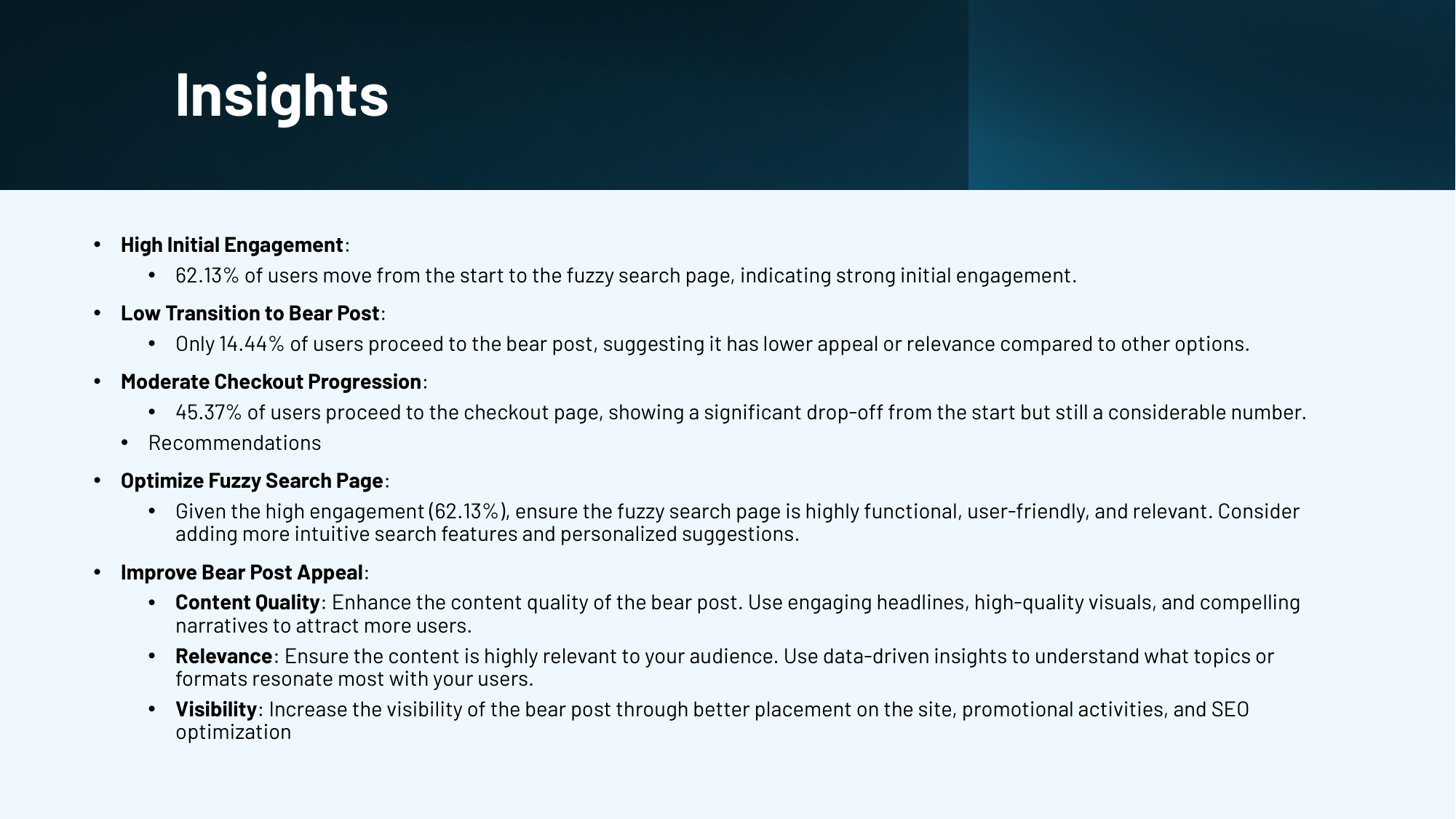

Insights
High Initial Engagement:
62.13% of users move from the start to the fuzzy search page, indicating strong initial engagement.
Low Transition to Bear Post:
Only 14.44% of users proceed to the bear post, suggesting it has lower appeal or relevance compared to other options.
Moderate Checkout Progression:
45.37% of users proceed to the checkout page, showing a significant drop-off from the start but still a considerable number.
Recommendations
Optimize Fuzzy Search Page:
Given the high engagement (62.13%), ensure the fuzzy search page is highly functional, user-friendly, and relevant. Consider adding more intuitive search features and personalized suggestions.
Improve Bear Post Appeal:
Content Quality: Enhance the content quality of the bear post. Use engaging headlines, high-quality visuals, and compelling narratives to attract more users.
Relevance: Ensure the content is highly relevant to your audience. Use data-driven insights to understand what topics or formats resonate most with your users.
Visibility: Increase the visibility of the bear post through better placement on the site, promotional activities, and SEO optimization